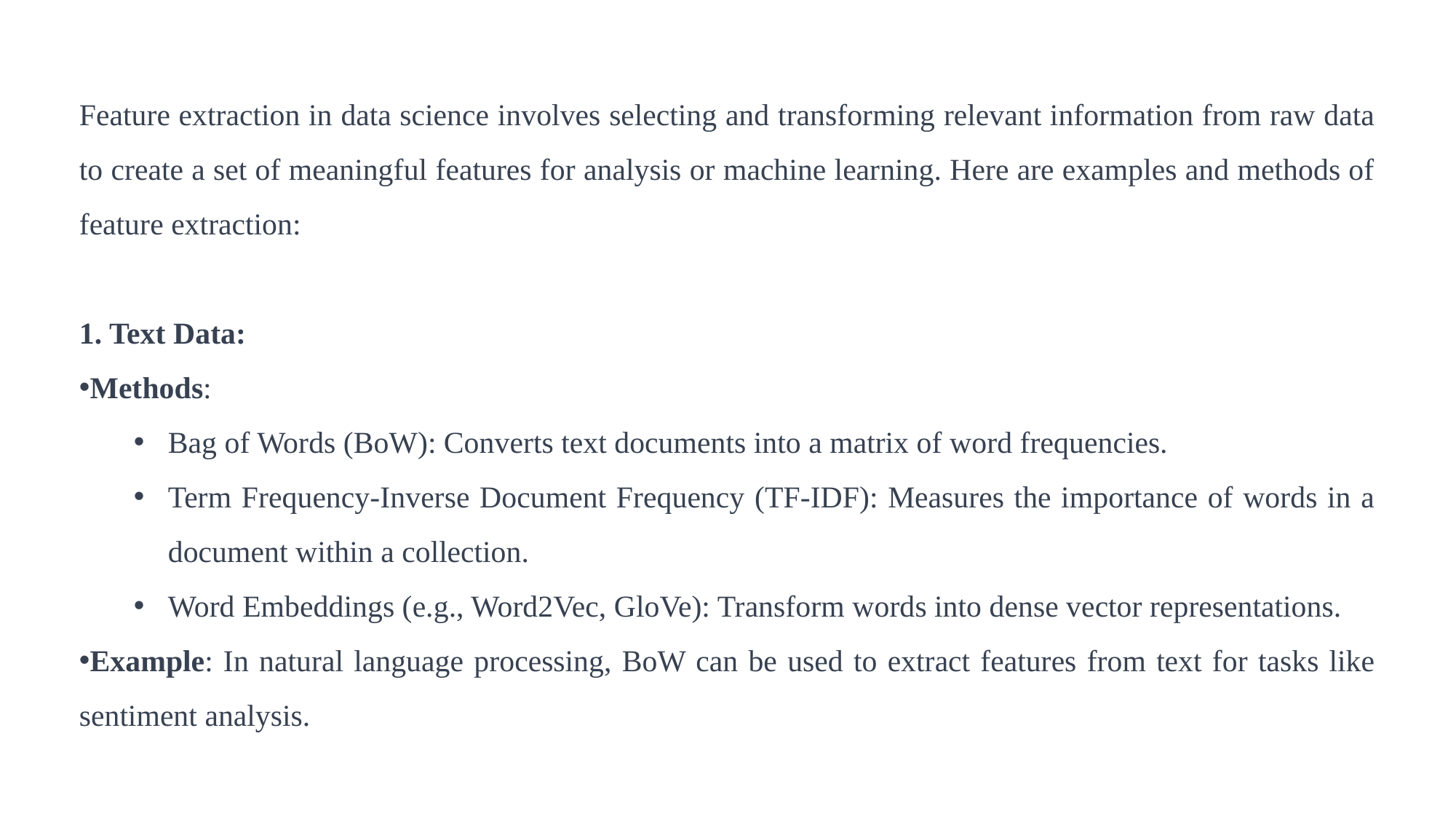

Feature extraction in data science involves selecting and transforming relevant information from raw data to create a set of meaningful features for analysis or machine learning. Here are examples and methods of feature extraction:

1. Text Data:
Methods:
Bag of Words (BoW): Converts text documents into a matrix of word frequencies.
Term Frequency-Inverse Document Frequency (TF-IDF): Measures the importance of words in a document within a collection.
Word Embeddings (e.g., Word2Vec, GloVe): Transform words into dense vector representations.
Example: In natural language processing, BoW can be used to extract features from text for tasks like sentiment analysis.